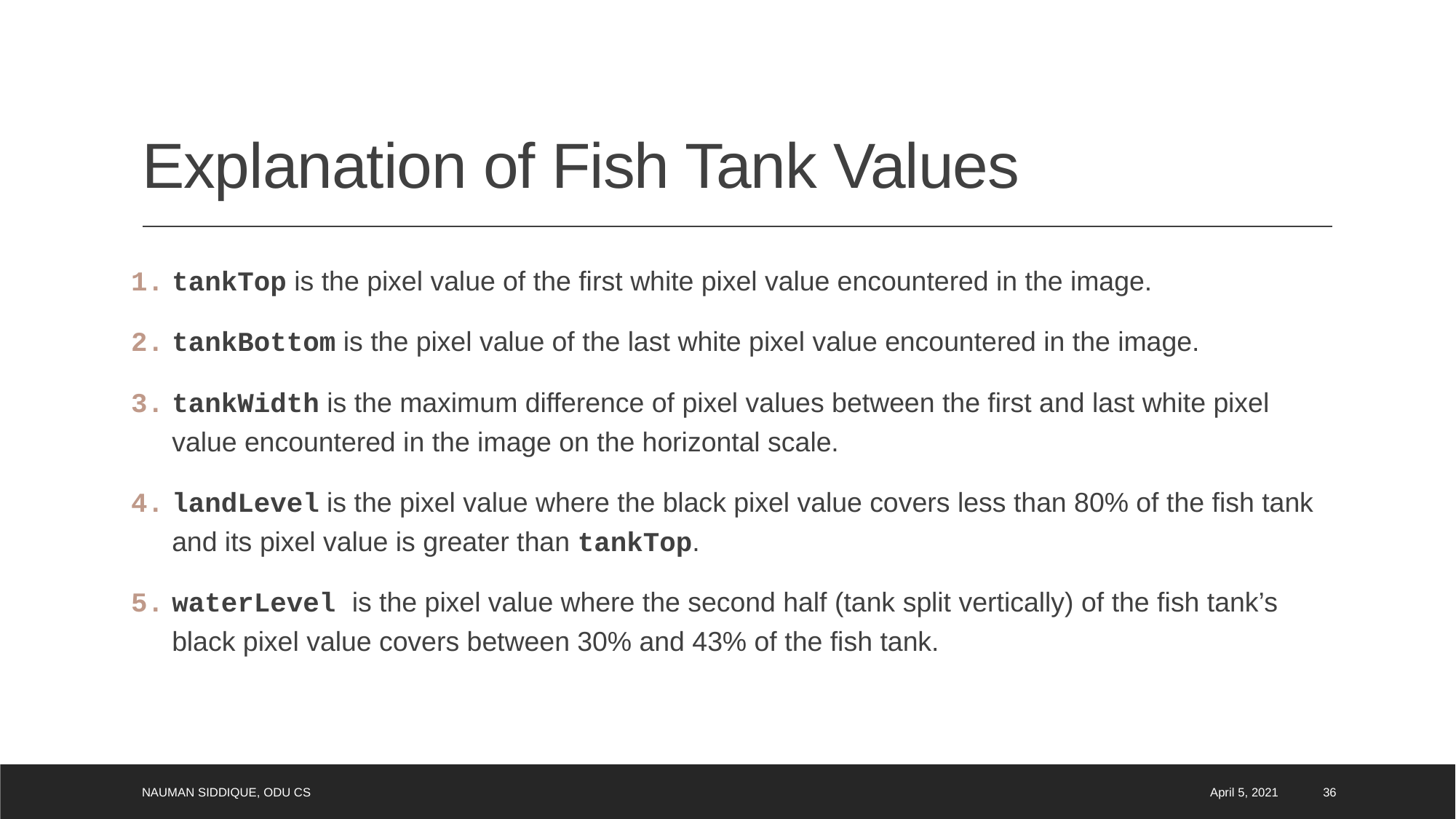

# Explanation of Fish Tank Values
tankTop is the pixel value of the first white pixel value encountered in the image.
tankBottom is the pixel value of the last white pixel value encountered in the image.
tankWidth is the maximum difference of pixel values between the first and last white pixel value encountered in the image on the horizontal scale.
landLevel is the pixel value where the black pixel value covers less than 80% of the fish tank and its pixel value is greater than tankTop.
waterLevel is the pixel value where the second half (tank split vertically) of the fish tank’s black pixel value covers between 30% and 43% of the fish tank.

Nauman Siddique, ODU CS
April 5, 2021
36